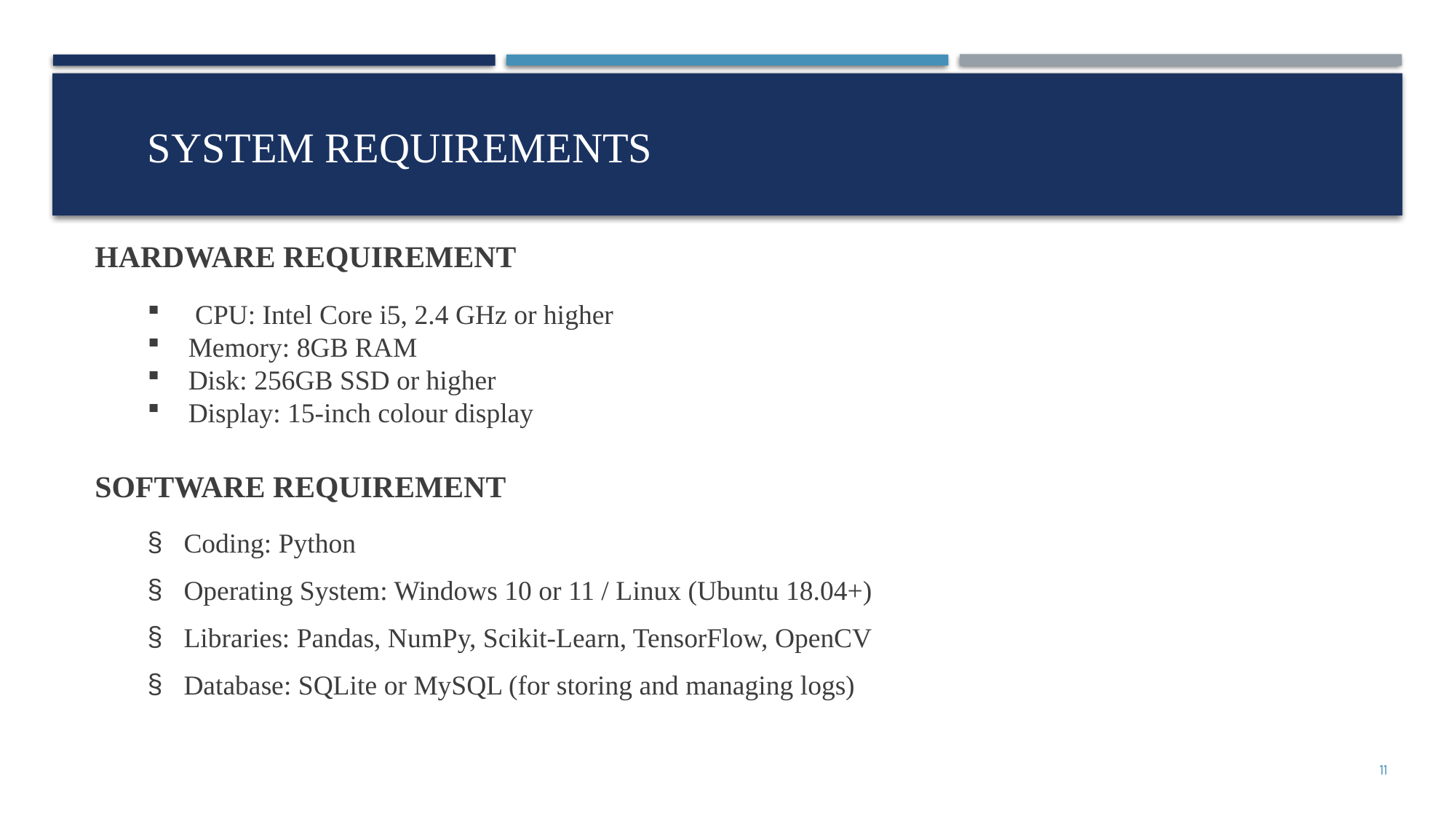

# System requirements
HARDWARE REQUIREMENT
 CPU: Intel Core i5, 2.4 GHz or higher
Memory: 8GB RAM
Disk: 256GB SSD or higher
Display: 15-inch colour display
SOFTWARE REQUIREMENT

Coding: Python
Operating System: Windows 10 or 11 / Linux (Ubuntu 18.04+)
Libraries: Pandas, NumPy, Scikit-Learn, TensorFlow, OpenCV
Database: SQLite or MySQL (for storing and managing logs)
11